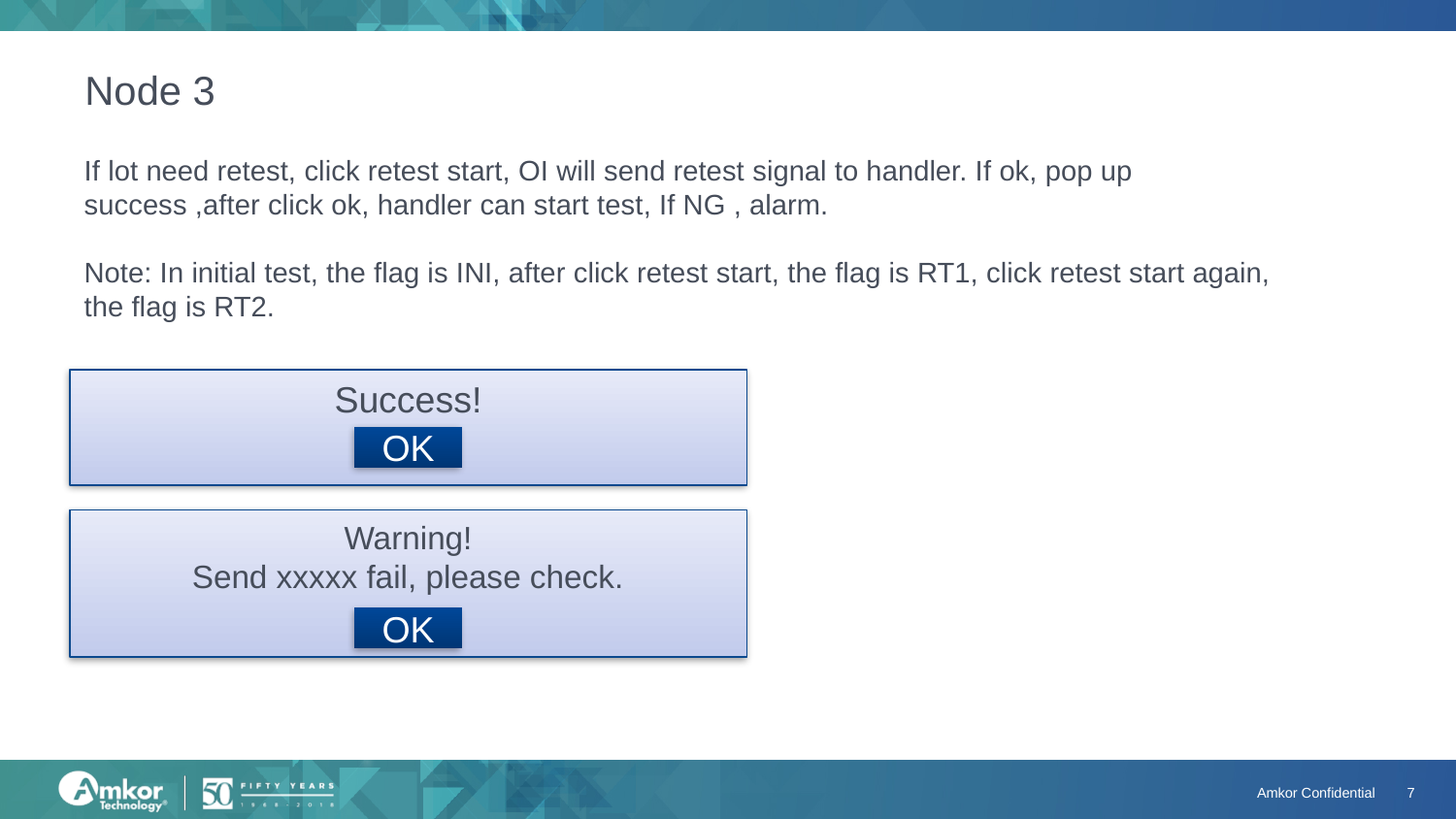

Node 3
If lot need retest, click retest start, OI will send retest signal to handler. If ok, pop up success ,after click ok, handler can start test, If NG , alarm.

Note: In initial test, the flag is INI, after click retest start, the flag is RT1, click retest start again, the flag is RT2.
Success!
OK
Warning!
Send xxxxx fail, please check.
OK